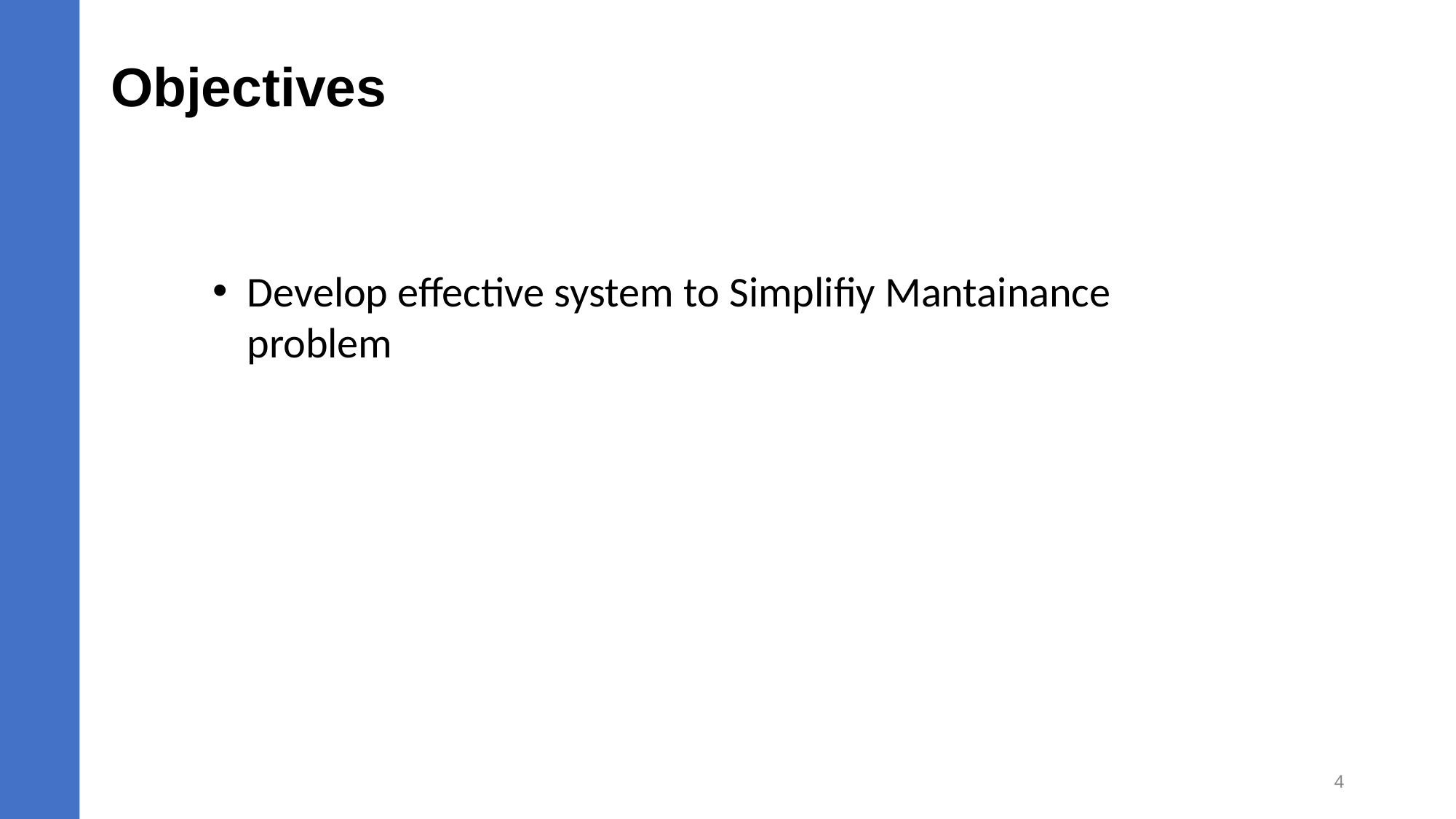

# Objectives

Develop effective system to Simplifiy Mantainance problem

4